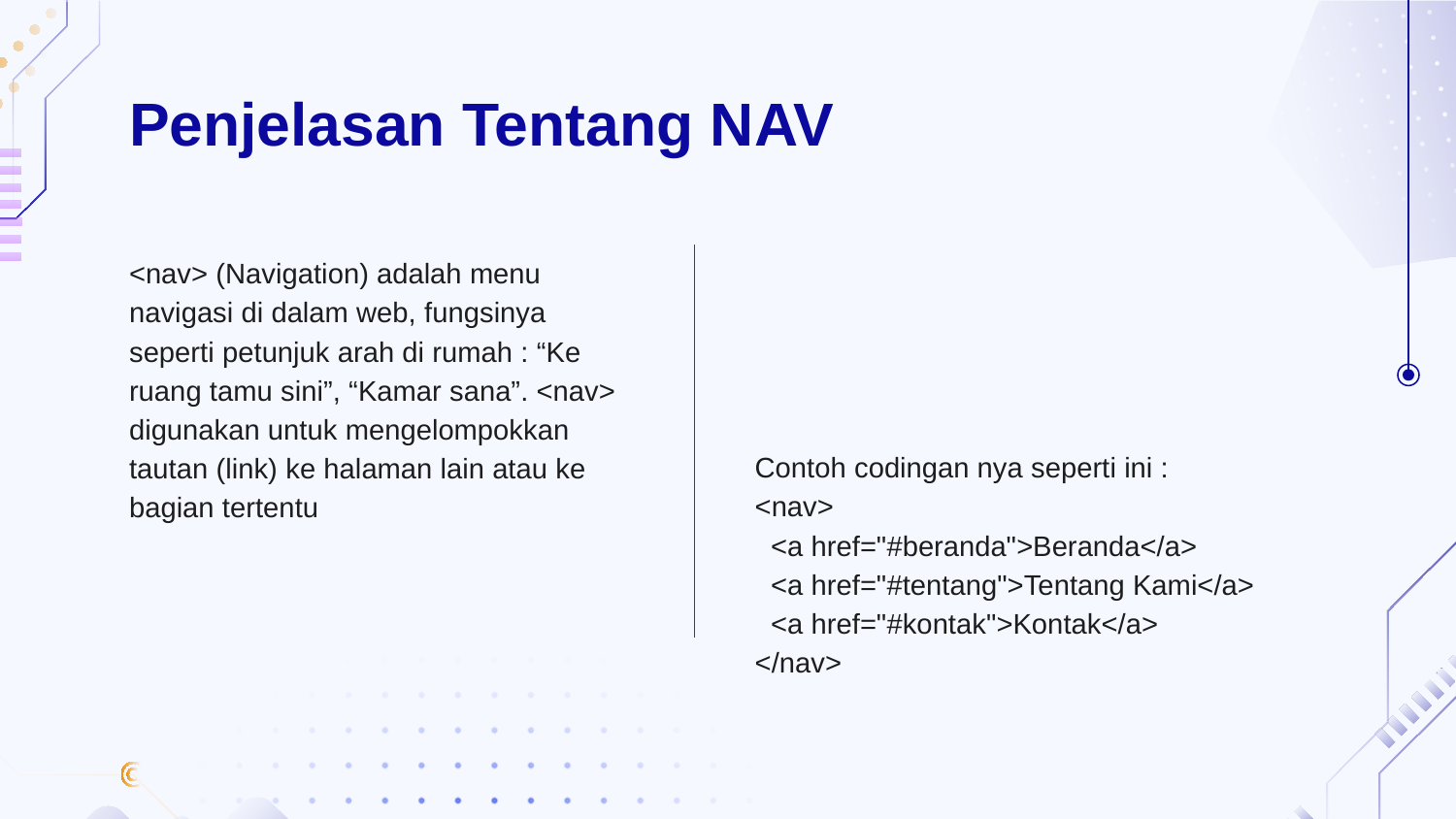

# Penjelasan Tentang NAV
<nav> (Navigation) adalah menu navigasi di dalam web, fungsinya seperti petunjuk arah di rumah : “Ke ruang tamu sini”, “Kamar sana”. <nav> digunakan untuk mengelompokkan tautan (link) ke halaman lain atau ke bagian tertentu
Contoh codingan nya seperti ini :
<nav>
  <a href="#beranda">Beranda</a>
  <a href="#tentang">Tentang Kami</a>
  <a href="#kontak">Kontak</a>
</nav>